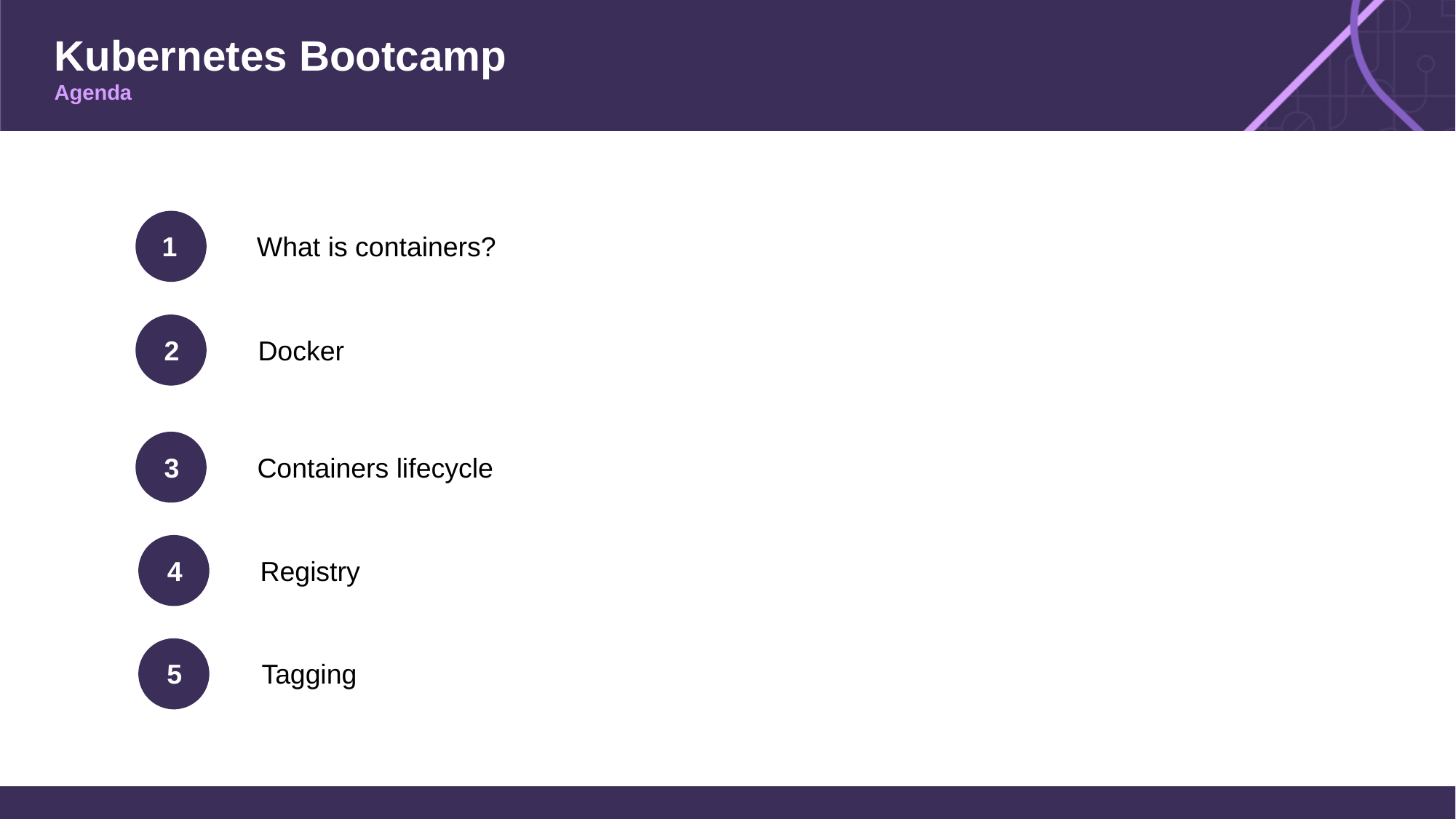

# Kubernetes Bootcamp Agenda

1
What is containers?

2
Docker

3
Containers lifecycle

4
Registry

5
Tagging